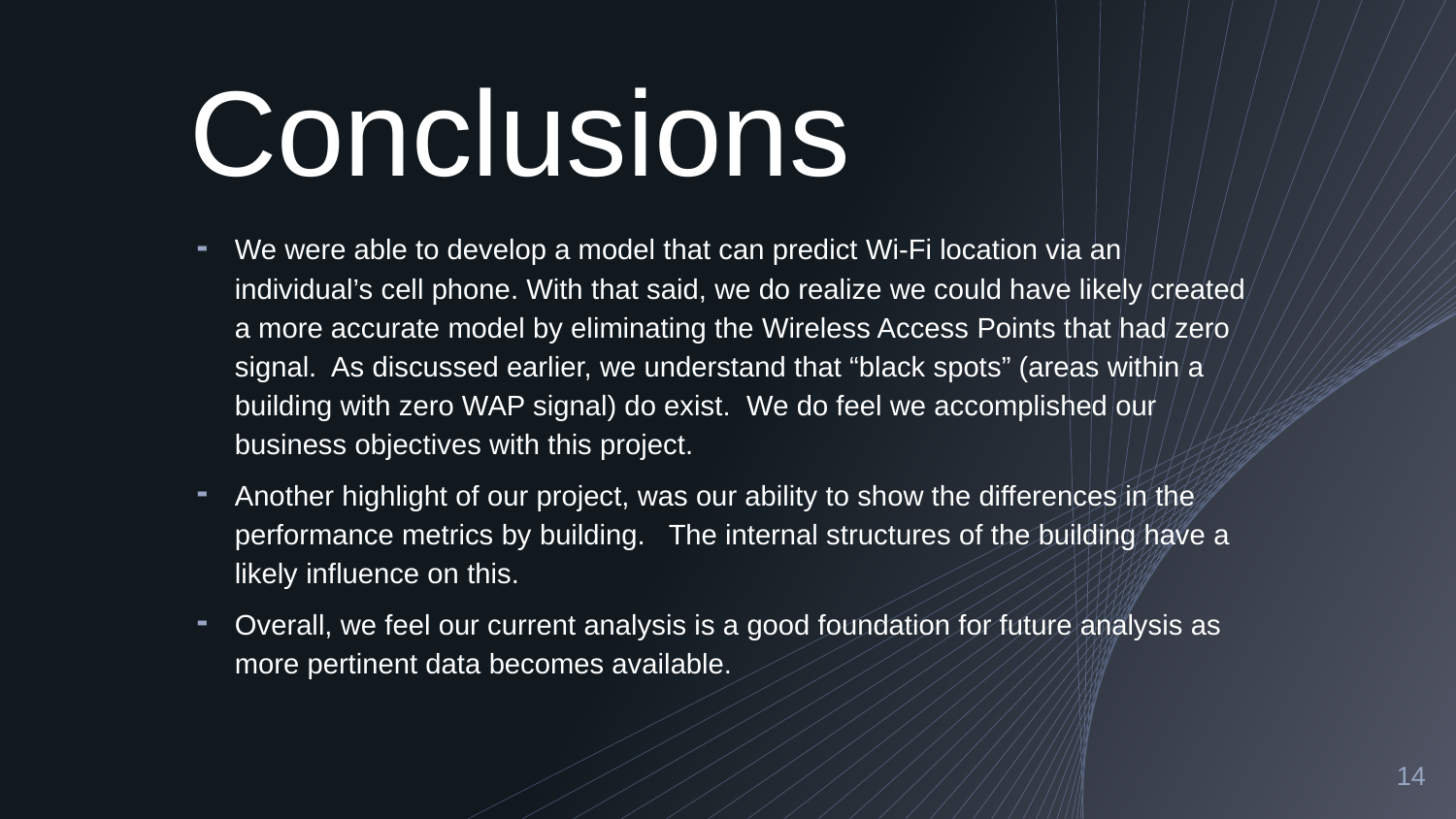

# Conclusions
We were able to develop a model that can predict Wi-Fi location via an individual’s cell phone. With that said, we do realize we could have likely created a more accurate model by eliminating the Wireless Access Points that had zero signal.  As discussed earlier, we understand that “black spots” (areas within a building with zero WAP signal) do exist.  We do feel we accomplished our business objectives with this project.
Another highlight of our project, was our ability to show the differences in the performance metrics by building.   The internal structures of the building have a likely influence on this.
Overall, we feel our current analysis is a good foundation for future analysis as more pertinent data becomes available.

14